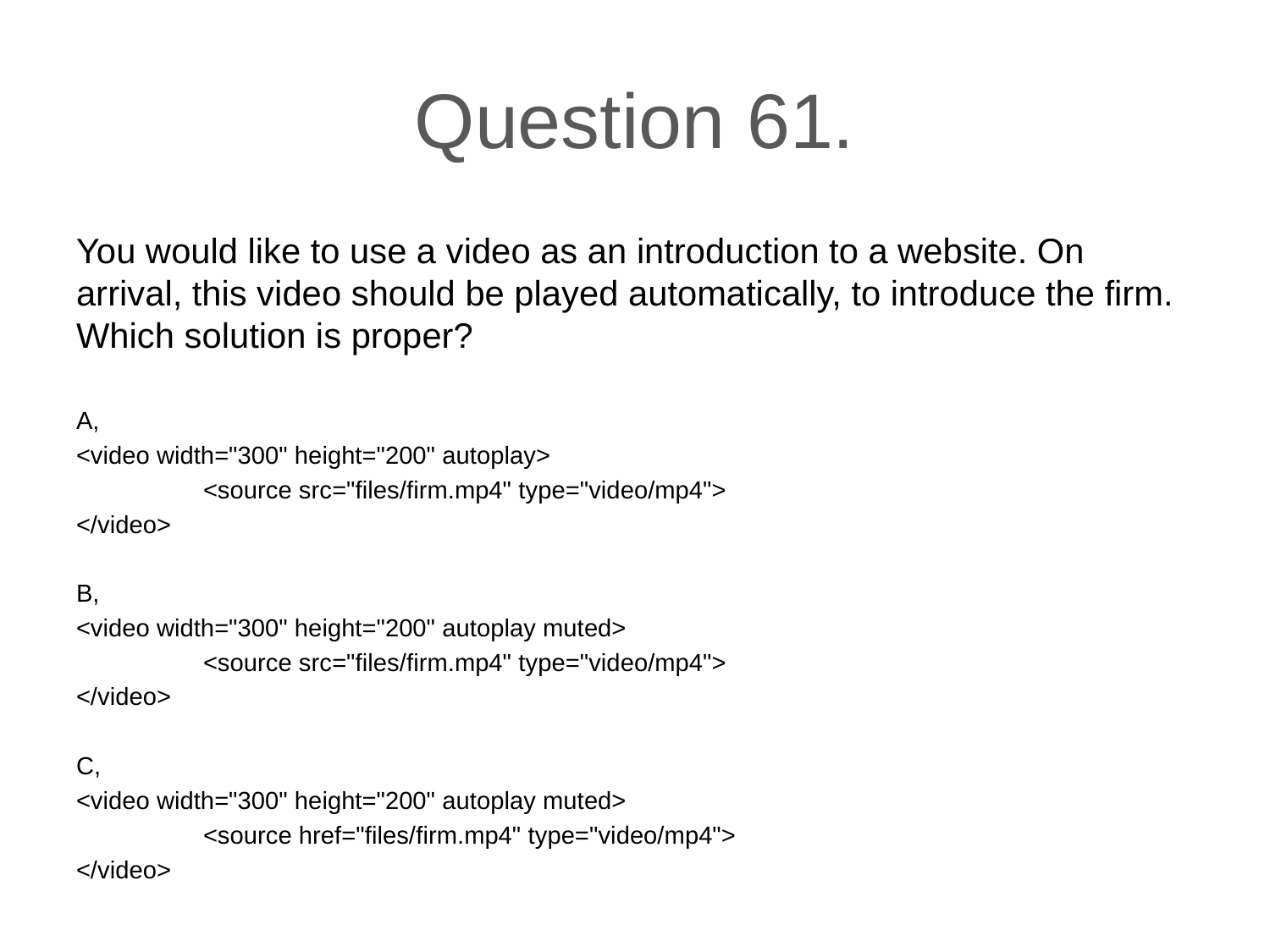

# Question 61.
You would like to use a video as an introduction to a website. On arrival, this video should be played automatically, to introduce the firm. Which solution is proper?

A,
<video width="300" height="200" autoplay>
	<source src="files/firm.mp4" type="video/mp4">
</video>

B,
<video width="300" height="200" autoplay muted>
	<source src="files/firm.mp4" type="video/mp4">
</video>

C,
<video width="300" height="200" autoplay muted>
	<source href="files/firm.mp4" type="video/mp4">
</video>